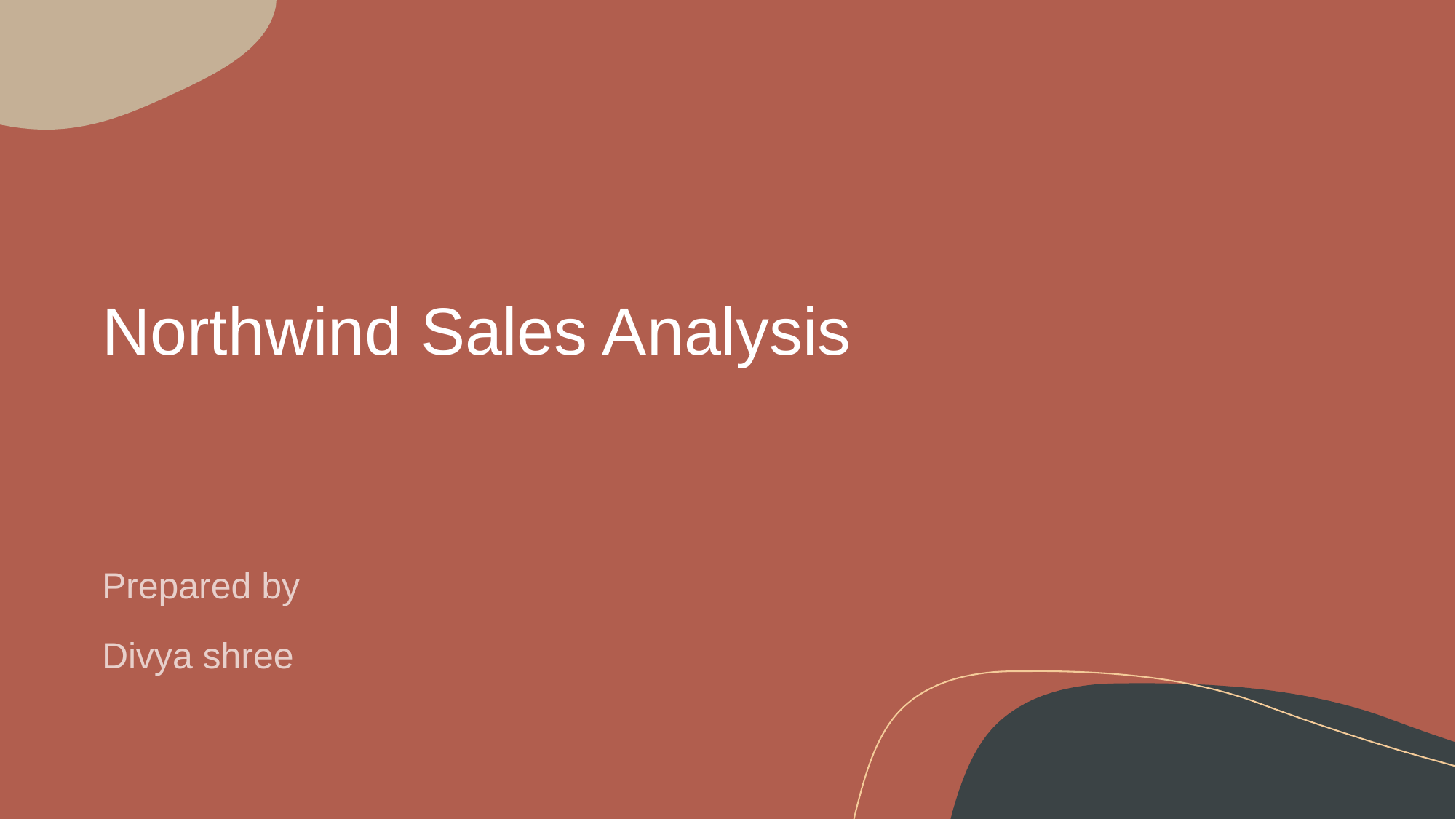

# Northwind Sales Analysis
Prepared by
Divya shree